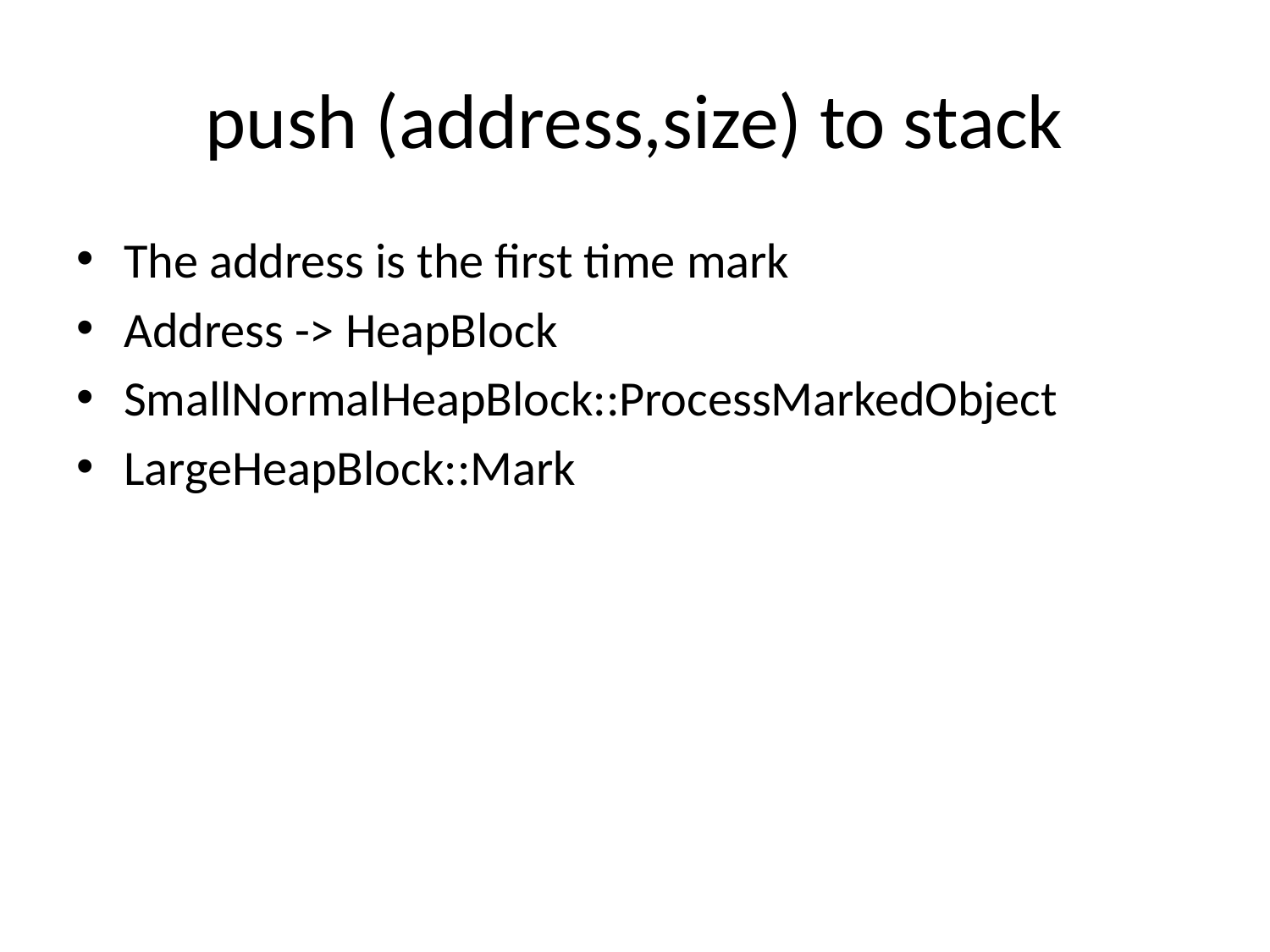

# push (address,size) to stack
The address is the first time mark
Address -> HeapBlock
SmallNormalHeapBlock::ProcessMarkedObject
LargeHeapBlock::Mark